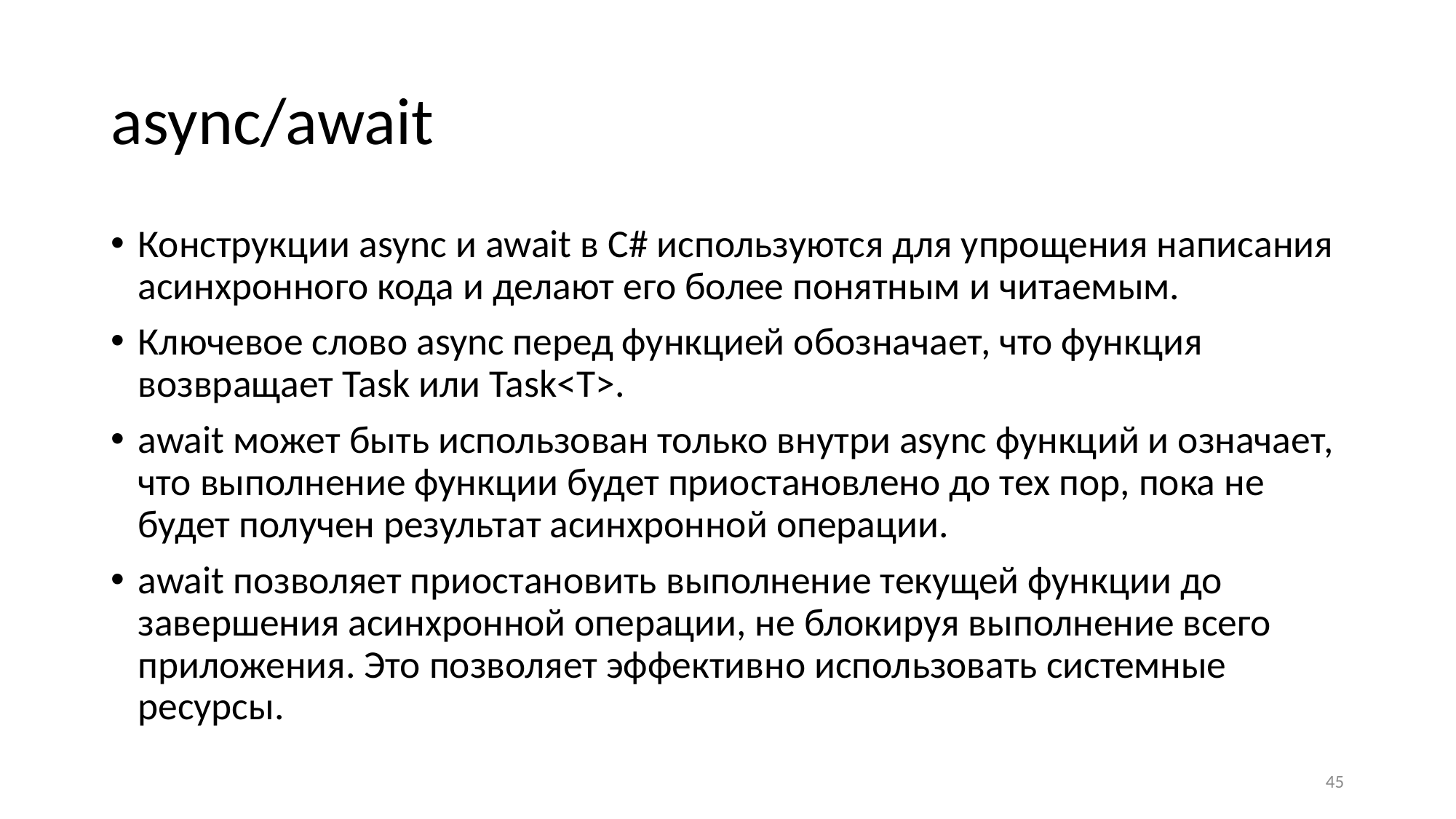

# async/await
Конструкции async и await в C# используются для упрощения написания асинхронного кода и делают его более понятным и читаемым.
Ключевое слово async перед функцией обозначает, что функция возвращает Task или Task<T>.
await может быть использован только внутри async функций и означает, что выполнение функции будет приостановлено до тех пор, пока не будет получен результат асинхронной операции.
await позволяет приостановить выполнение текущей функции до завершения асинхронной операции, не блокируя выполнение всего приложения. Это позволяет эффективно использовать системные ресурсы.

45